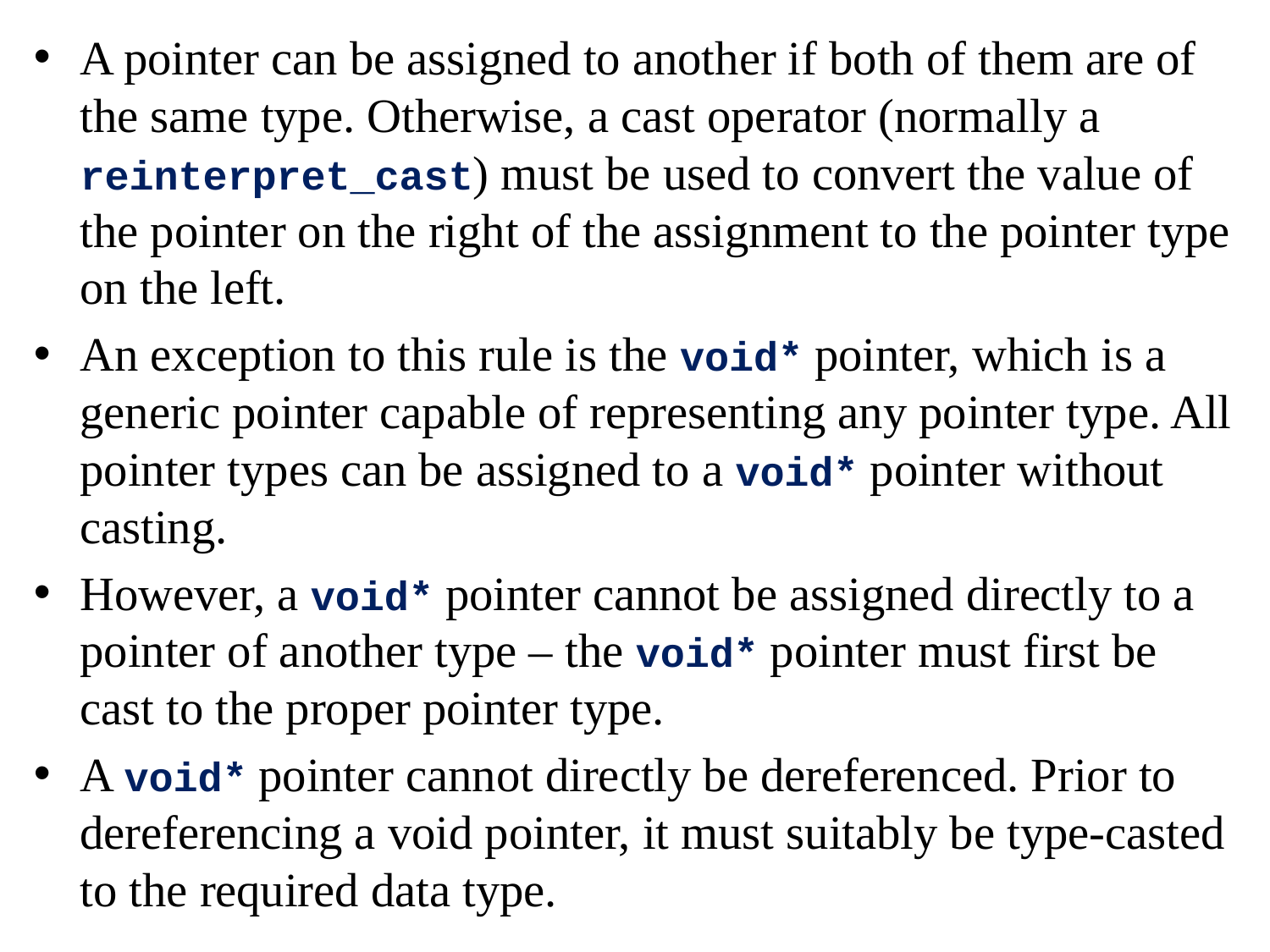

A pointer can be assigned to another if both of them are of the same type. Otherwise, a cast operator (normally a reinterpret_cast) must be used to convert the value of the pointer on the right of the assignment to the pointer type on the left.
An exception to this rule is the void* pointer, which is a generic pointer capable of representing any pointer type. All pointer types can be assigned to a void* pointer without casting.
However, a void* pointer cannot be assigned directly to a pointer of another type – the void* pointer must first be cast to the proper pointer type.
A void* pointer cannot directly be dereferenced. Prior to dereferencing a void pointer, it must suitably be type-casted to the required data type.